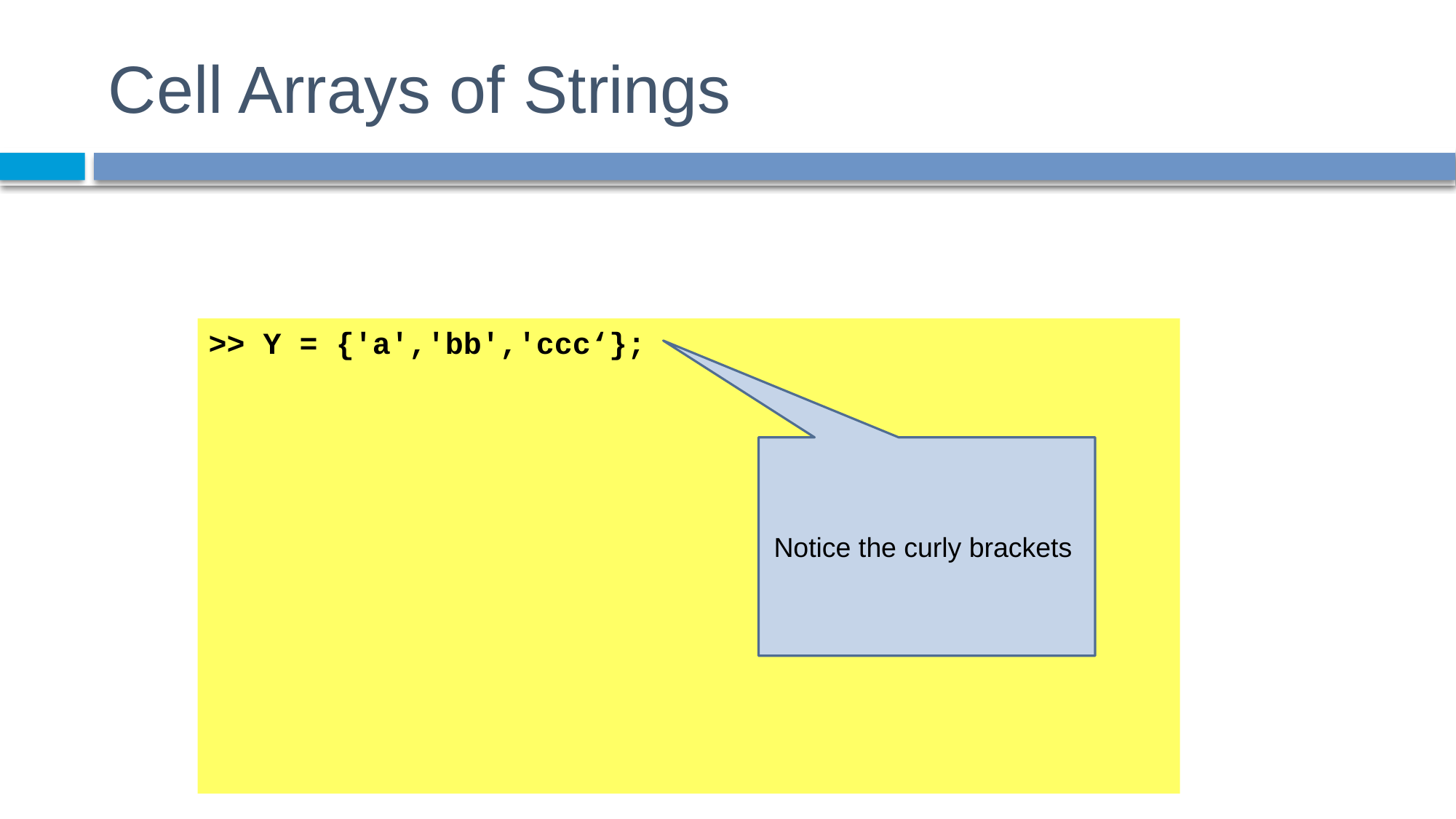

# Cell Arrays of Strings
>> Y = {'a','bb','ccc‘};

Notice the curly brackets